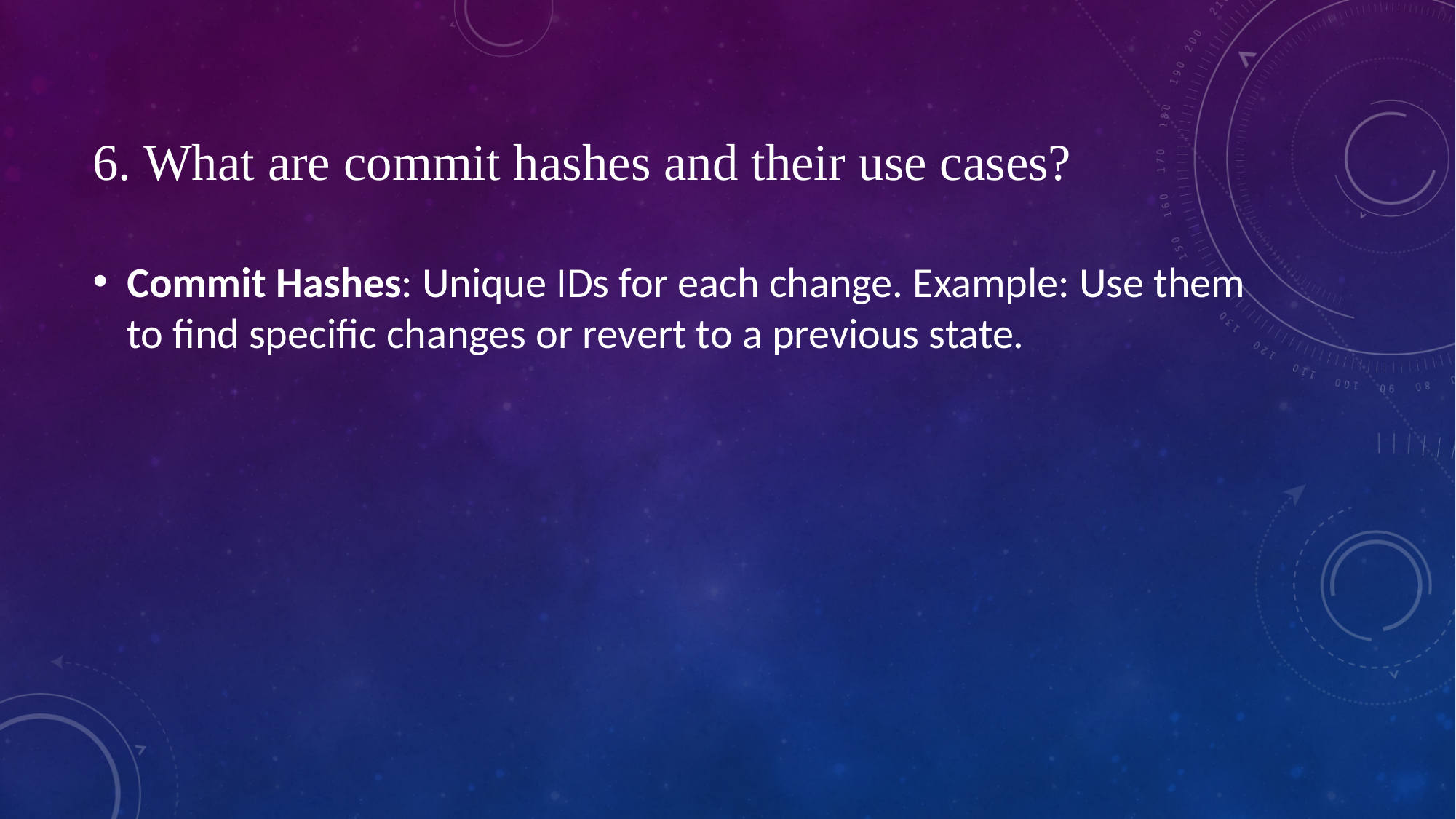

# 6. What are commit hashes and their use cases?
Commit Hashes: Unique IDs for each change. Example: Use them to find specific changes or revert to a previous state.